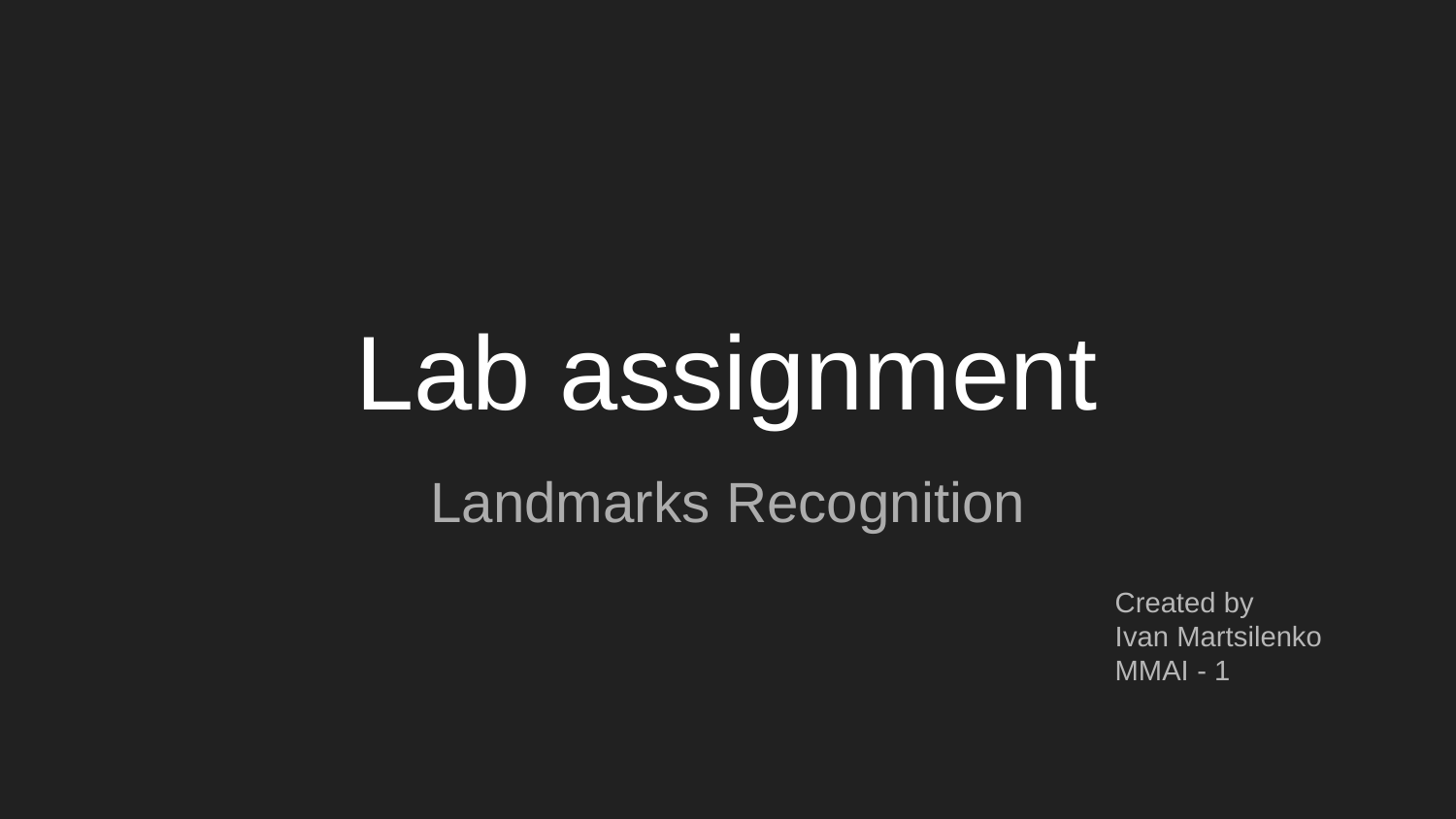

# Lab assignment
Landmarks Recognition
Created by
Ivan Martsilenko
MMAI - 1